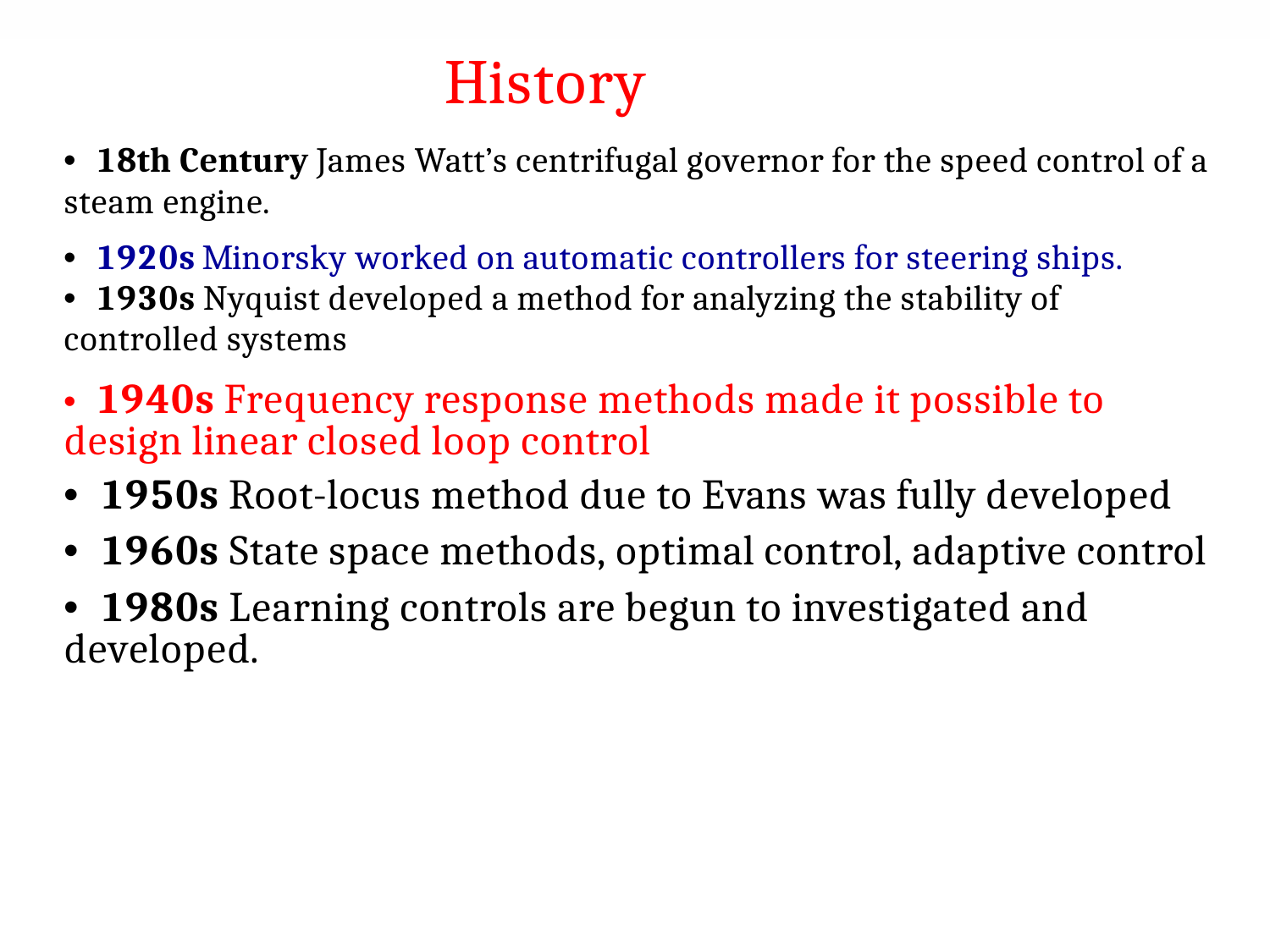

History
• 18th Century James Watt’s centrifugal governor for the speed control of a steam engine.
• 1920s Minorsky worked on automatic controllers for steering ships.
• 1930s Nyquist developed a method for analyzing the stability of controlled systems
• 1940s Frequency response methods made it possible to design linear closed loop control
• 1950s Root-locus method due to Evans was fully developed
• 1960s State space methods, optimal control, adaptive control
• 1980s Learning controls are begun to investigated and developed.